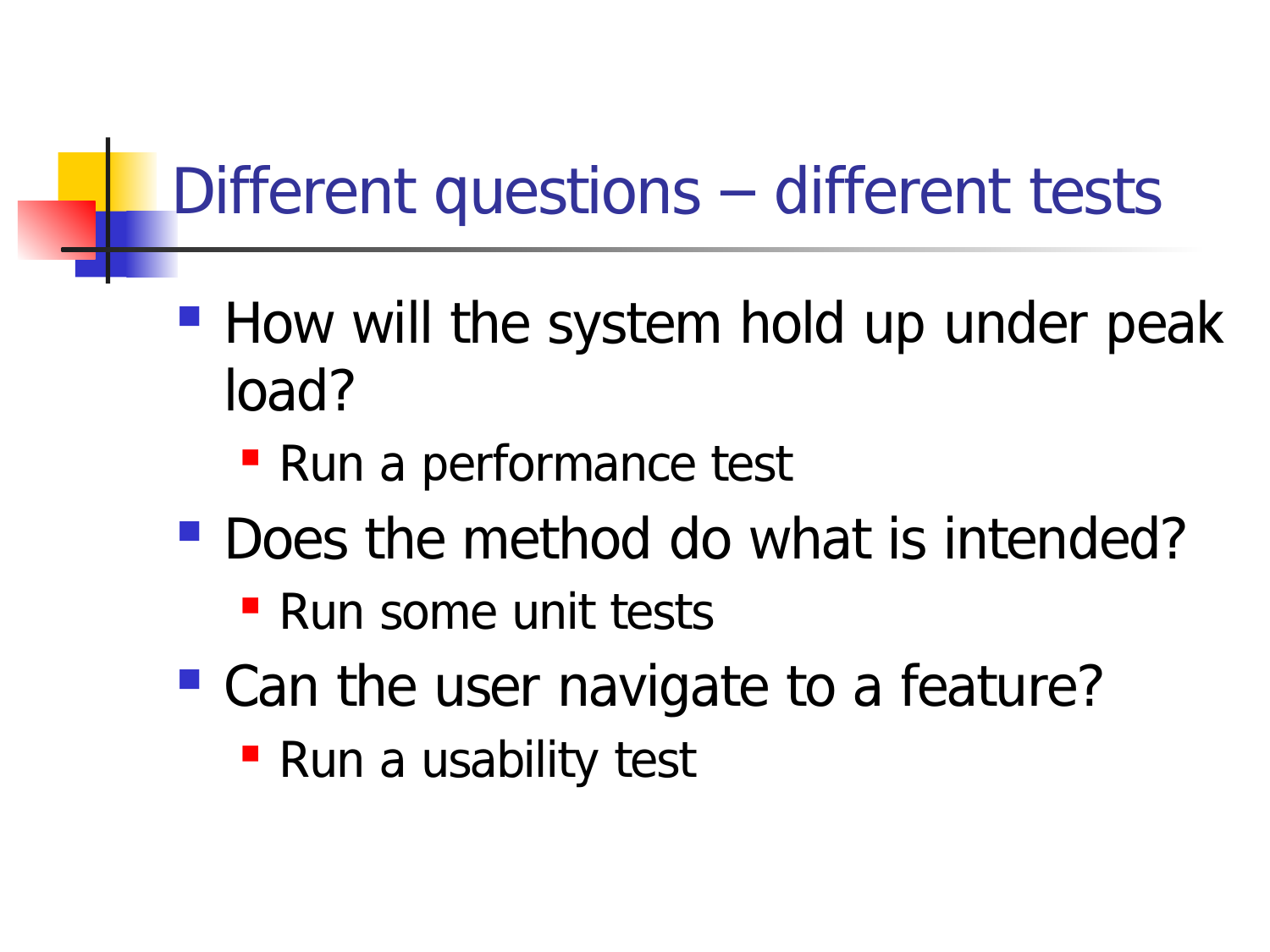

# Different questions – different tests
How will the system hold up under peak load?
Run a performance test
Does the method do what is intended?
Run some unit tests
Can the user navigate to a feature?
Run a usability test